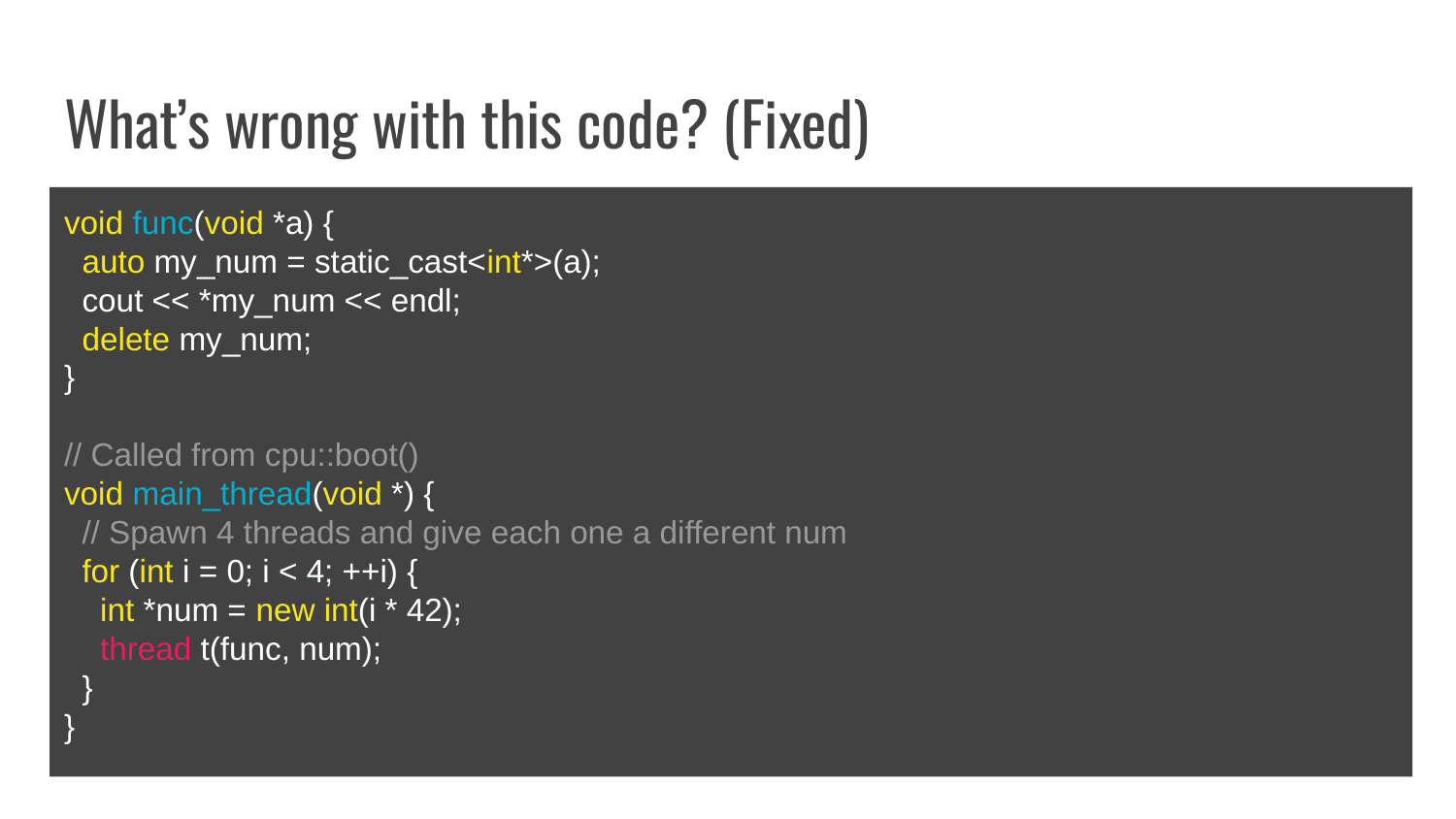

# What’s wrong with this code? (Fixed)
void func(void *a) {
  auto my_num = static_cast<int*>(a);
  cout << *my_num << endl;
  delete my_num;
}

// Called from cpu::boot()
void main_thread(void *) {
  // Spawn 4 threads and give each one a different num
  for (int i = 0; i < 4; ++i) {
    int *num = new int(i * 42);
    thread t(func, num);
  }
}